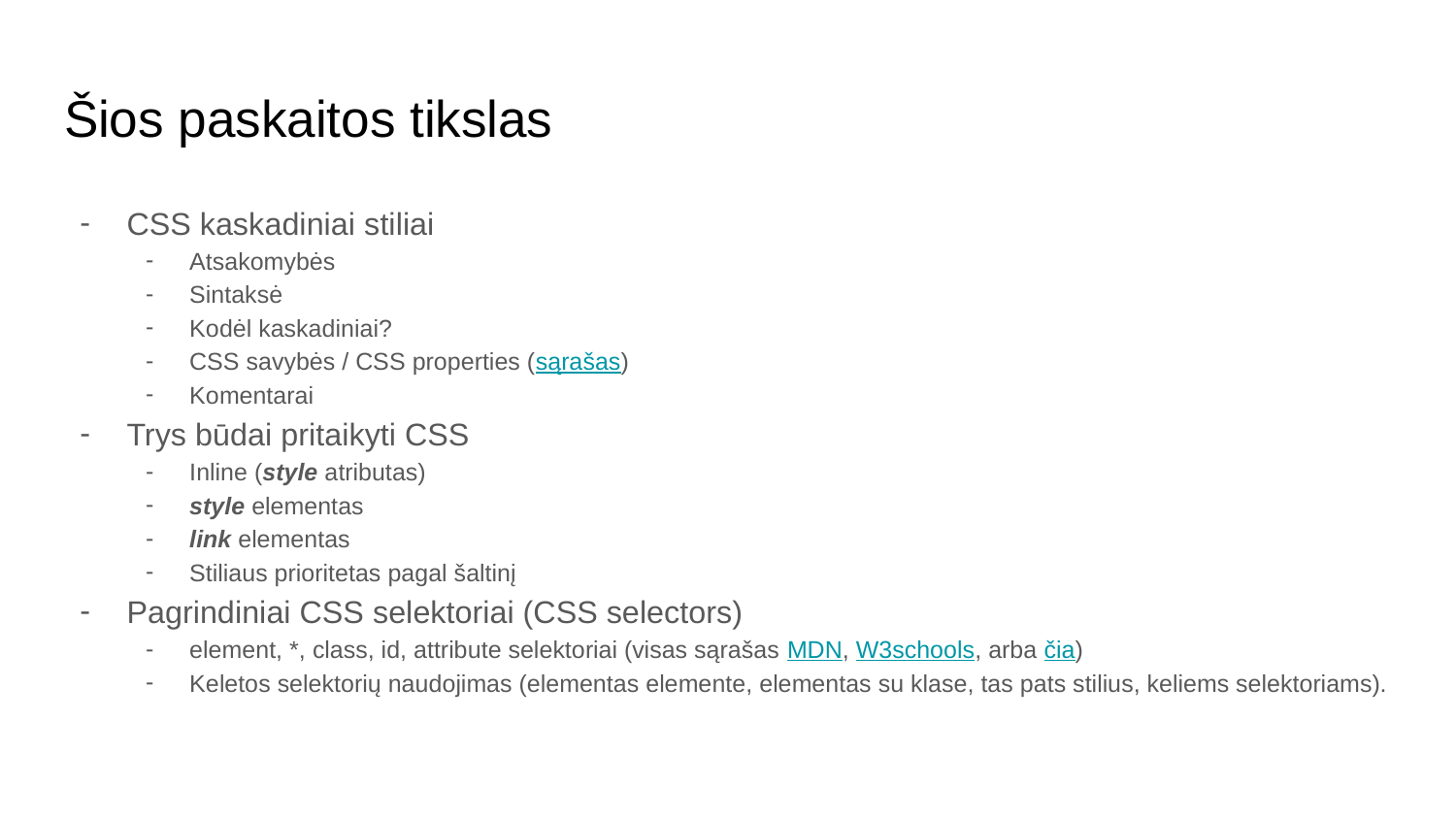

# Šios paskaitos tikslas
CSS kaskadiniai stiliai
Atsakomybės
Sintaksė
Kodėl kaskadiniai?
CSS savybės / CSS properties (sąrašas)
Komentarai
Trys būdai pritaikyti CSS
Inline (style atributas)
style elementas
link elementas
Stiliaus prioritetas pagal šaltinį
Pagrindiniai CSS selektoriai (CSS selectors)
element, *, class, id, attribute selektoriai (visas sąrašas MDN, W3schools, arba čia)
Keletos selektorių naudojimas (elementas elemente, elementas su klase, tas pats stilius, keliems selektoriams).